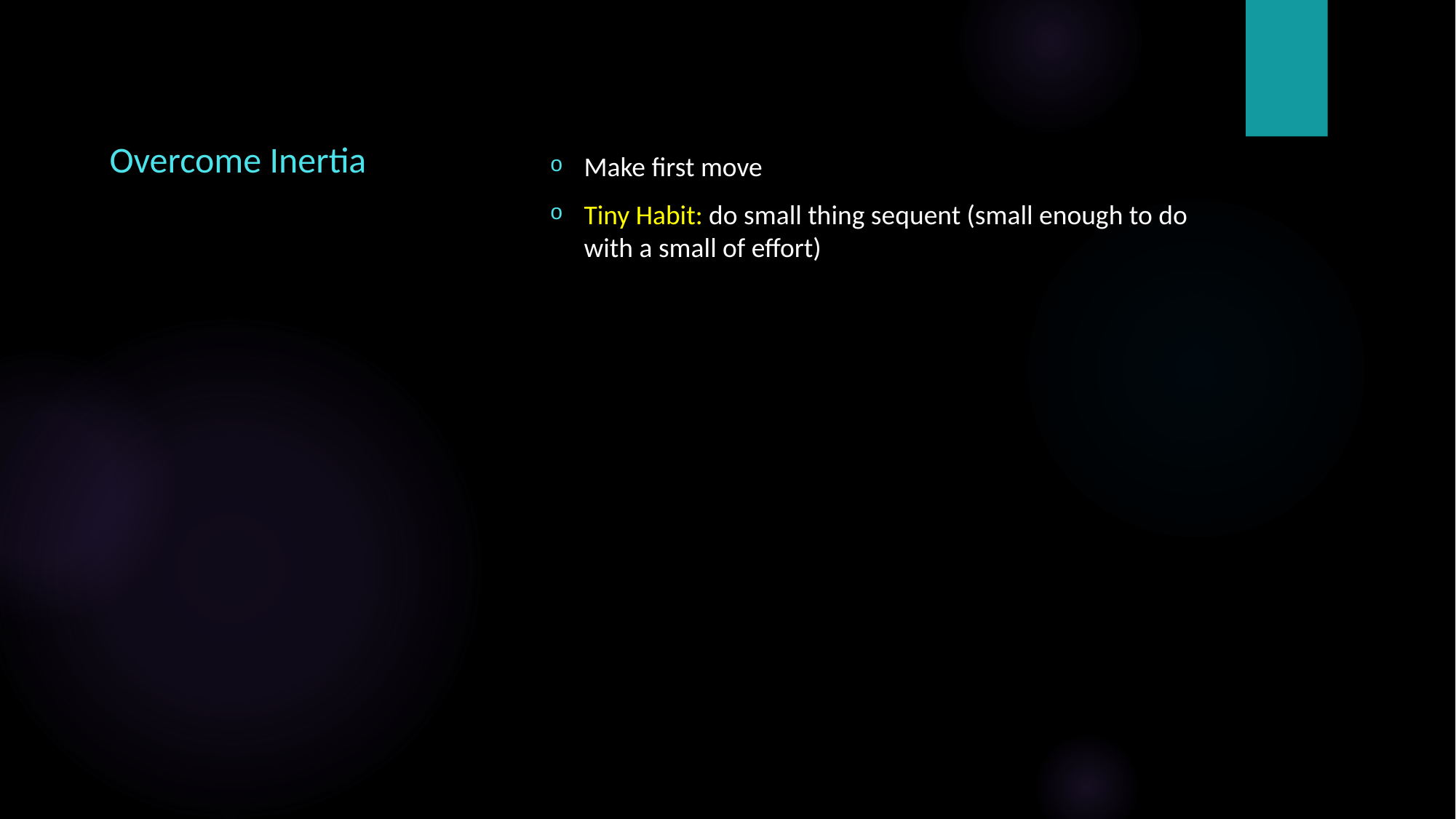

# Overcome Inertia
Make first move
Tiny Habit: do small thing sequent (small enough to do with a small of effort)